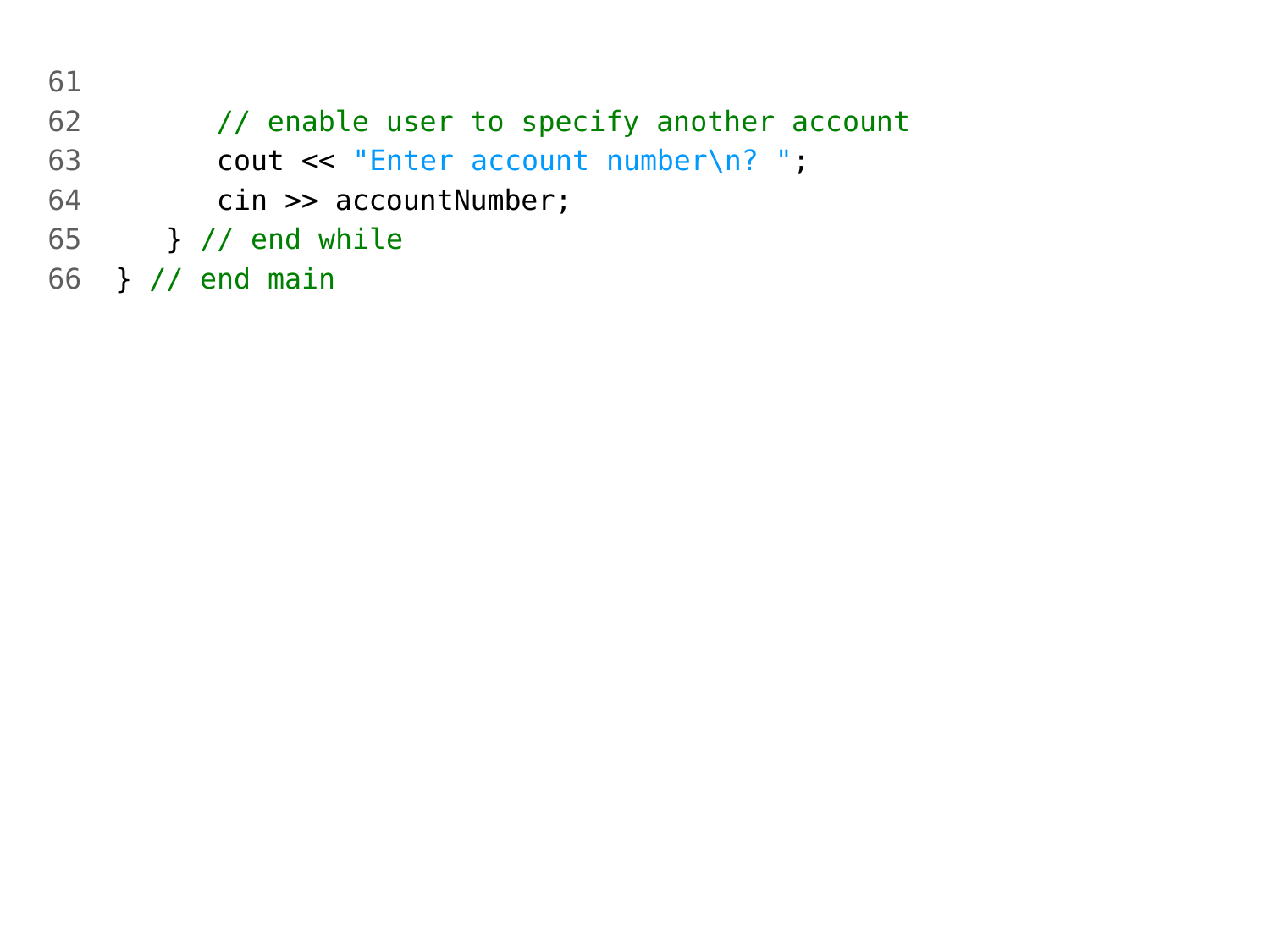

61
62        // enable user to specify another account
63        cout << "Enter account number\n? ";
64        cin >> accountNumber;
65     } // end while
66  } // end main